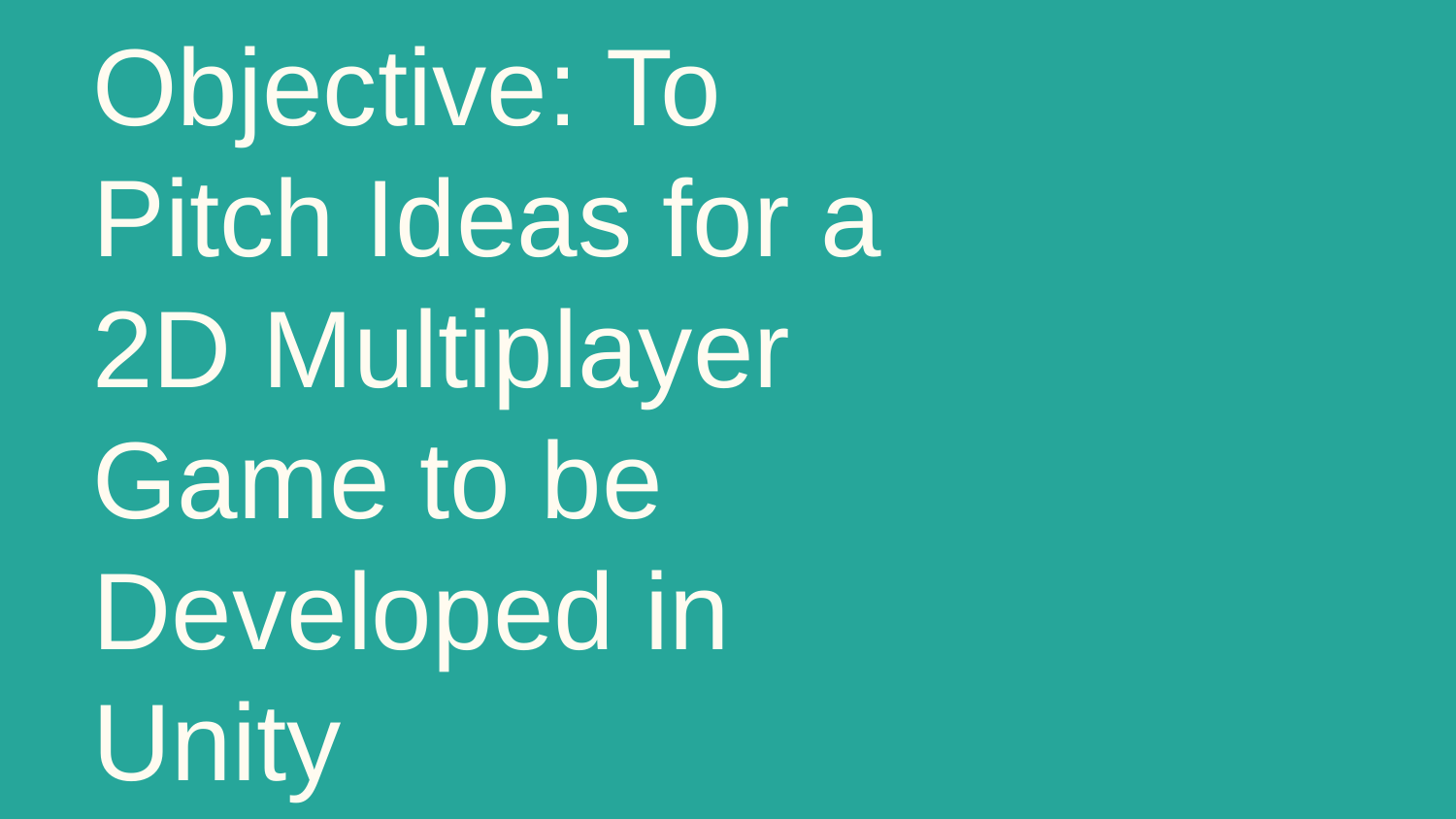

# Objective: To Pitch Ideas for a 2D Multiplayer Game to be Developed in Unity